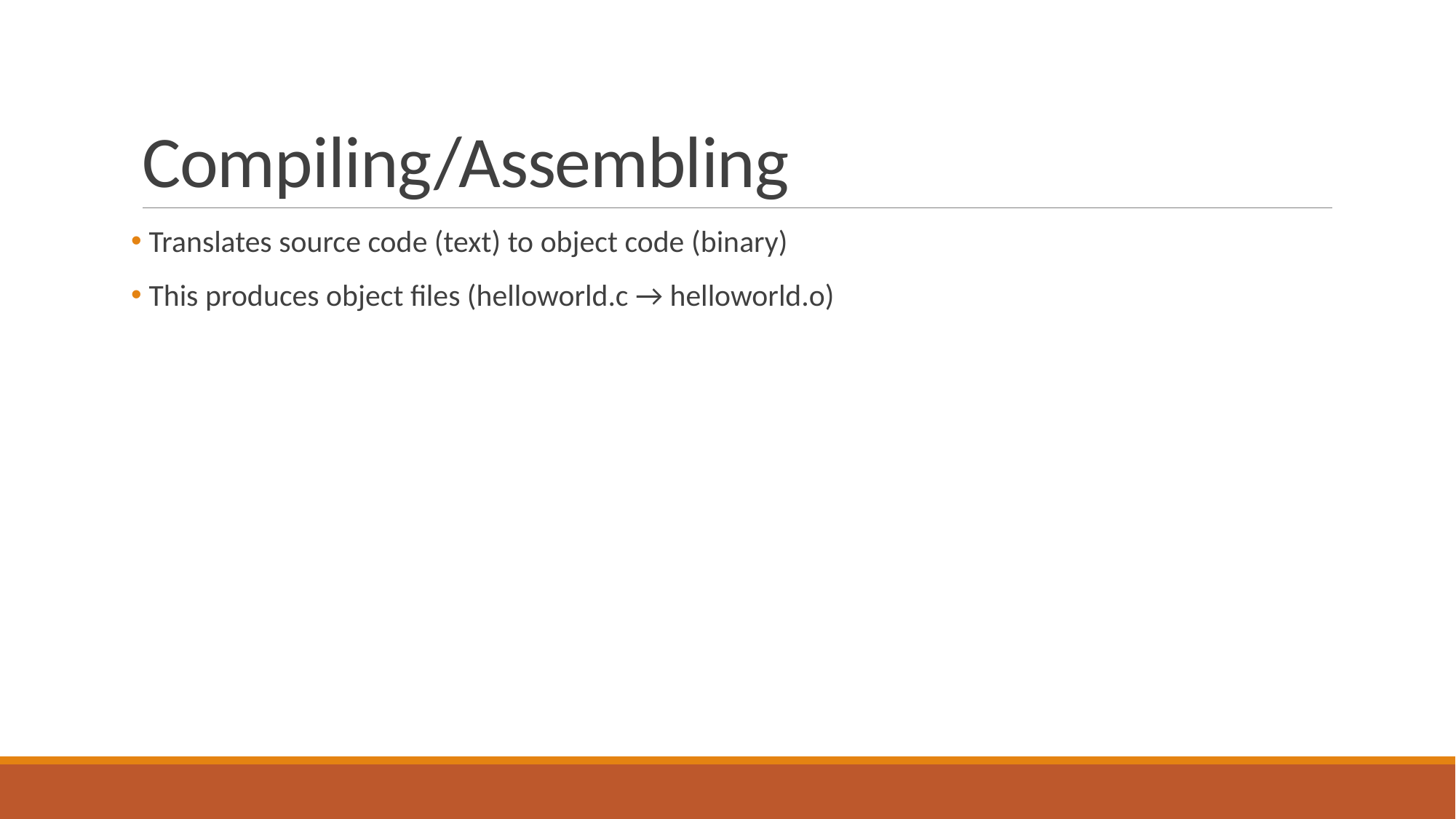

# Compiling/Assembling
 Translates source code (text) to object code (binary)
 This produces object files (helloworld.c → helloworld.o)